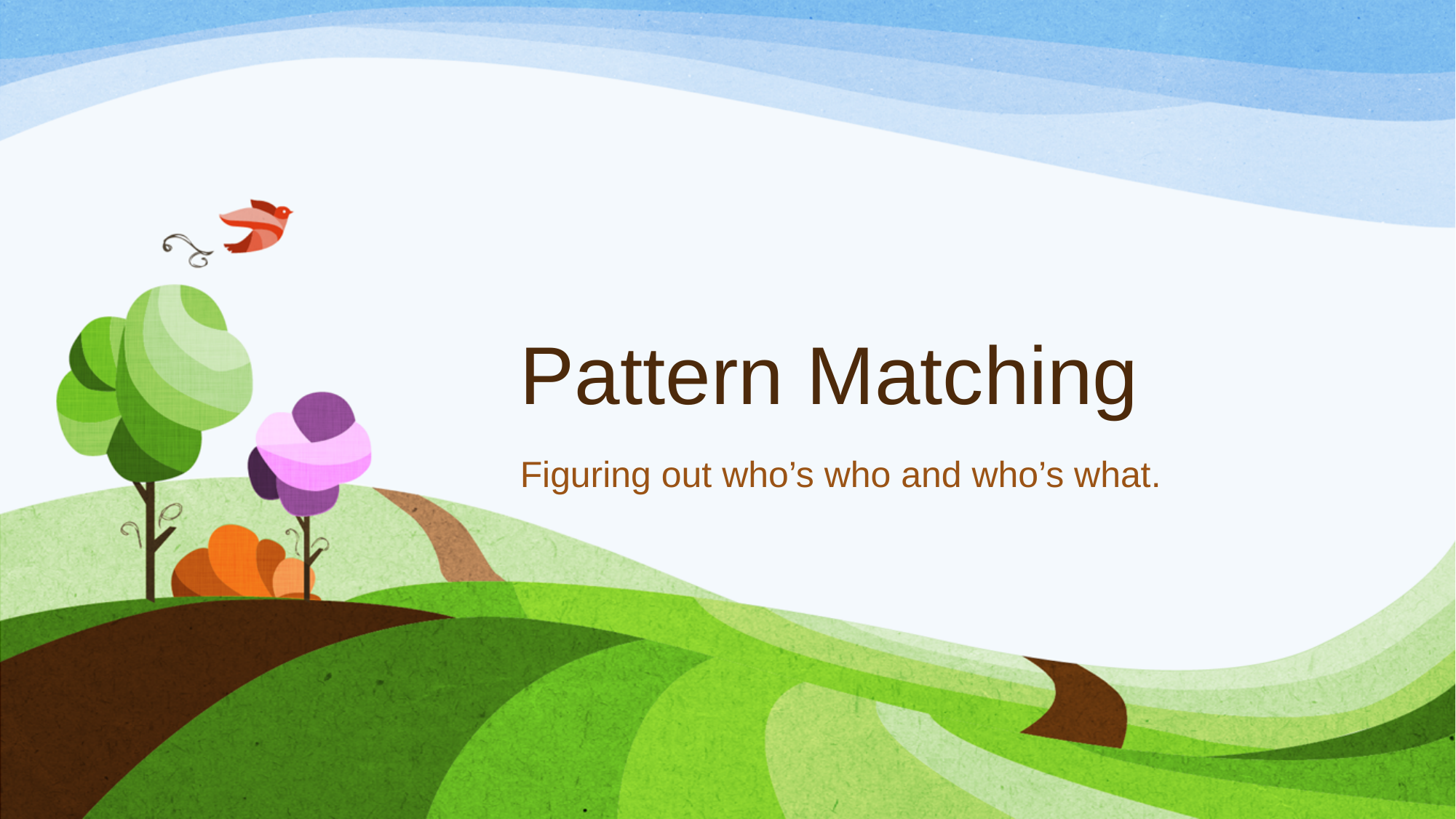

# Pattern Matching
Figuring out who’s who and who’s what.